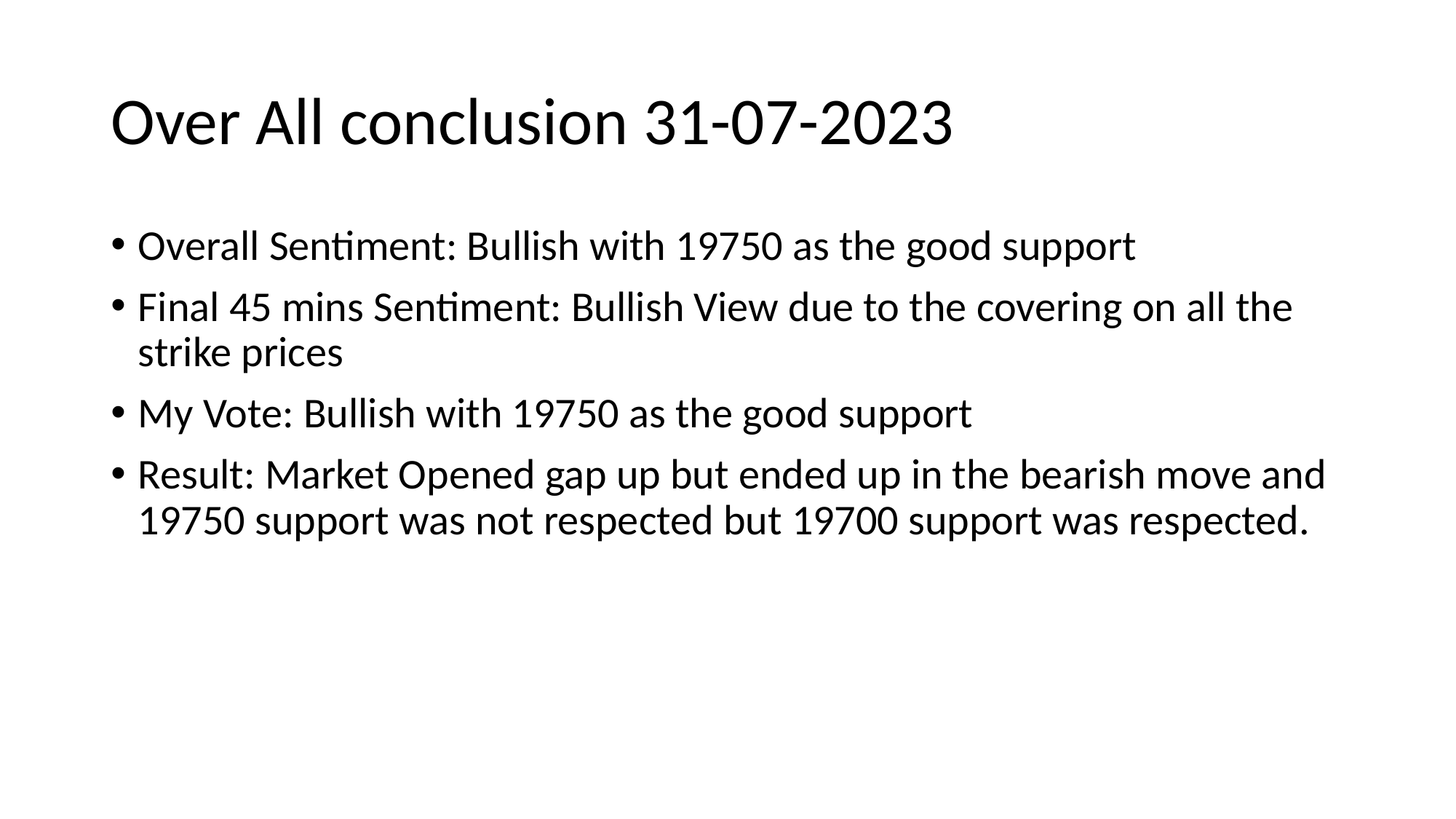

# Over All conclusion 31-07-2023
Overall Sentiment: Bullish with 19750 as the good support
Final 45 mins Sentiment: Bullish View due to the covering on all the strike prices
My Vote: Bullish with 19750 as the good support
Result: Market Opened gap up but ended up in the bearish move and 19750 support was not respected but 19700 support was respected.